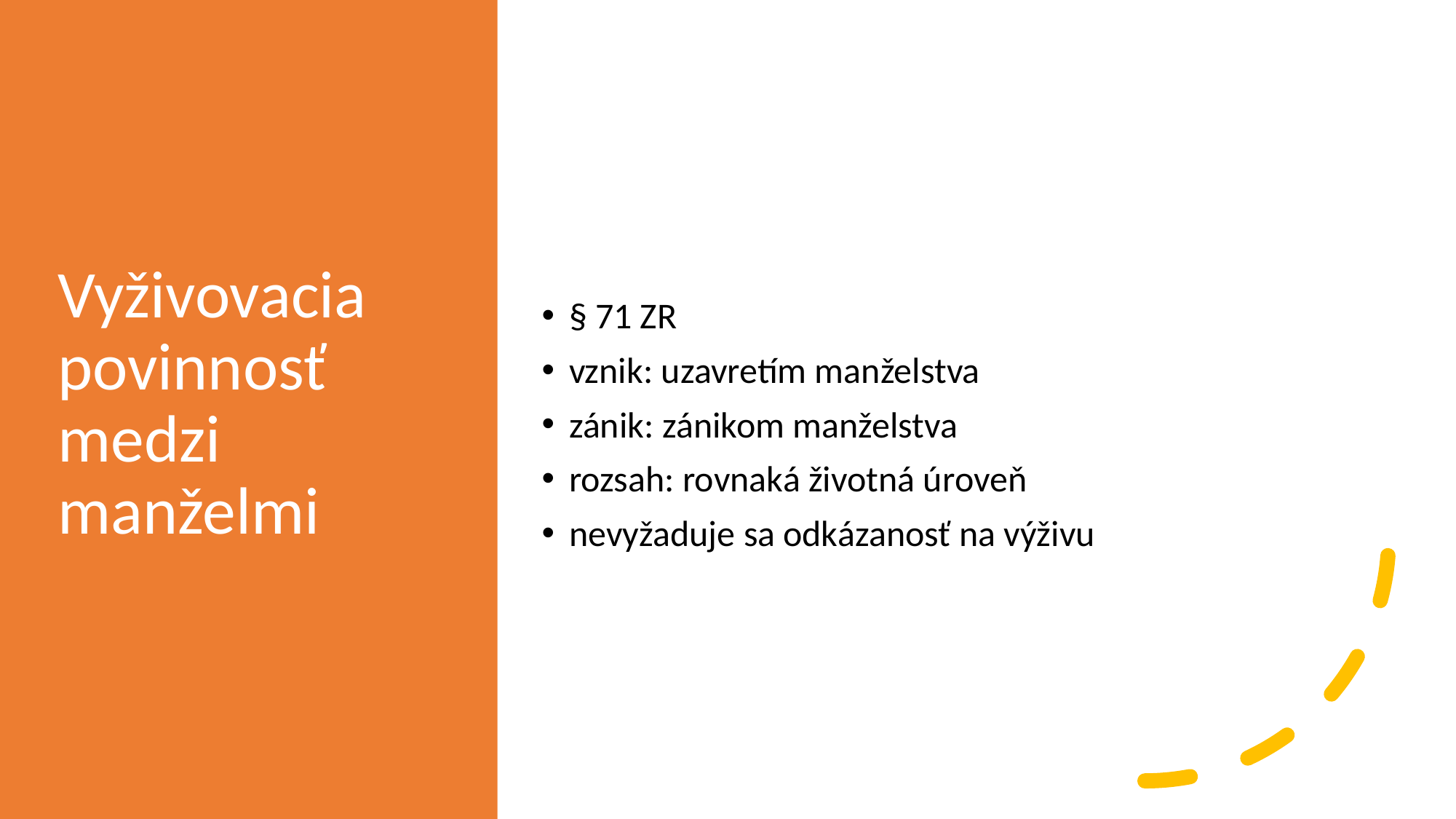

# Vyživovacia povinnosť medzi manželmi
§ 71 ZR
vznik: uzavretím manželstva
zánik: zánikom manželstva
rozsah: rovnaká životná úroveň
nevyžaduje sa odkázanosť na výživu

1